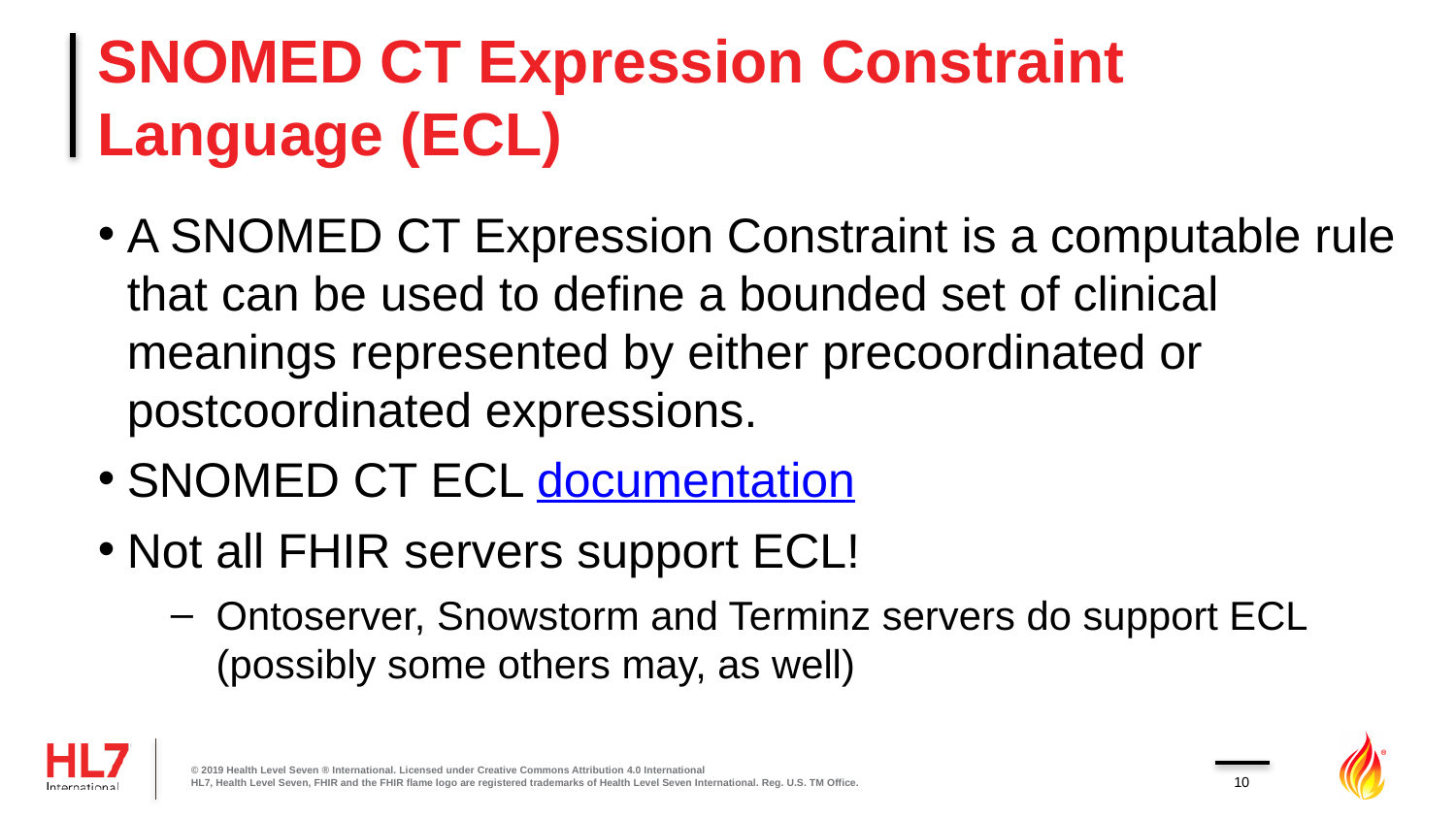

# SNOMED CT Expression Constraint Language (ECL)
A SNOMED CT Expression Constraint is a computable rule that can be used to define a bounded set of clinical meanings represented by either precoordinated or postcoordinated expressions.
SNOMED CT ECL documentation
Not all FHIR servers support ECL!
Ontoserver, Snowstorm and Terminz servers do support ECL (possibly some others may, as well)
© 2019 Health Level Seven ® International. Licensed under Creative Commons Attribution 4.0 International
HL7, Health Level Seven, FHIR and the FHIR flame logo are registered trademarks of Health Level Seven International. Reg. U.S. TM Office.
10